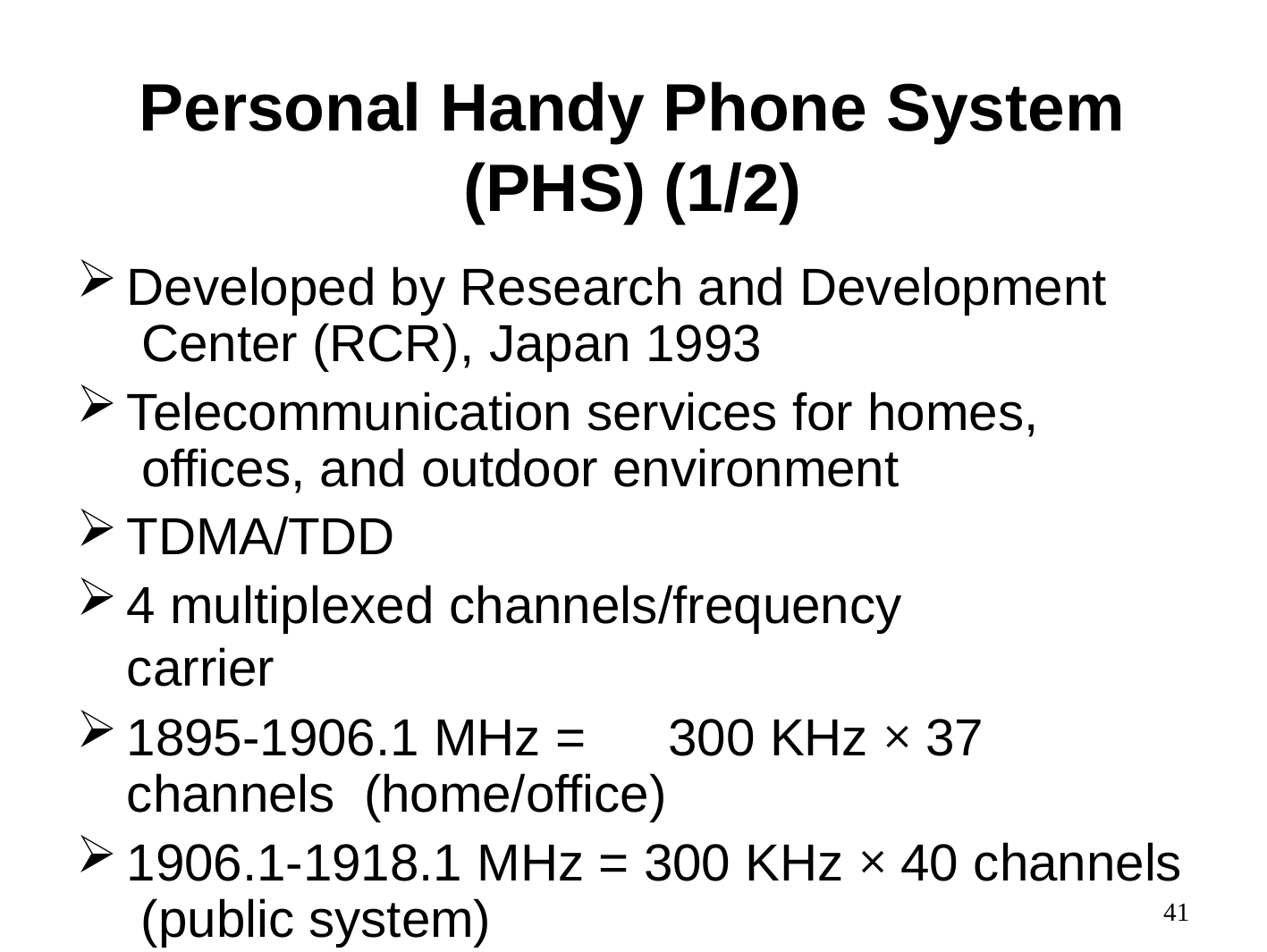

# Personal Handy Phone System  (PHS) (1/2)
Developed by Research and Development  Center (RCR), Japan 1993
Telecommunication services for homes,  offices, and outdoor environment
TDMA/TDD
4 multiplexed channels/frequency carrier
1895-1906.1 MHz =	300 KHz × 37 channels  (home/office)
1906.1-1918.1 MHz = 300 KHz × 40 channels  (public system)
41